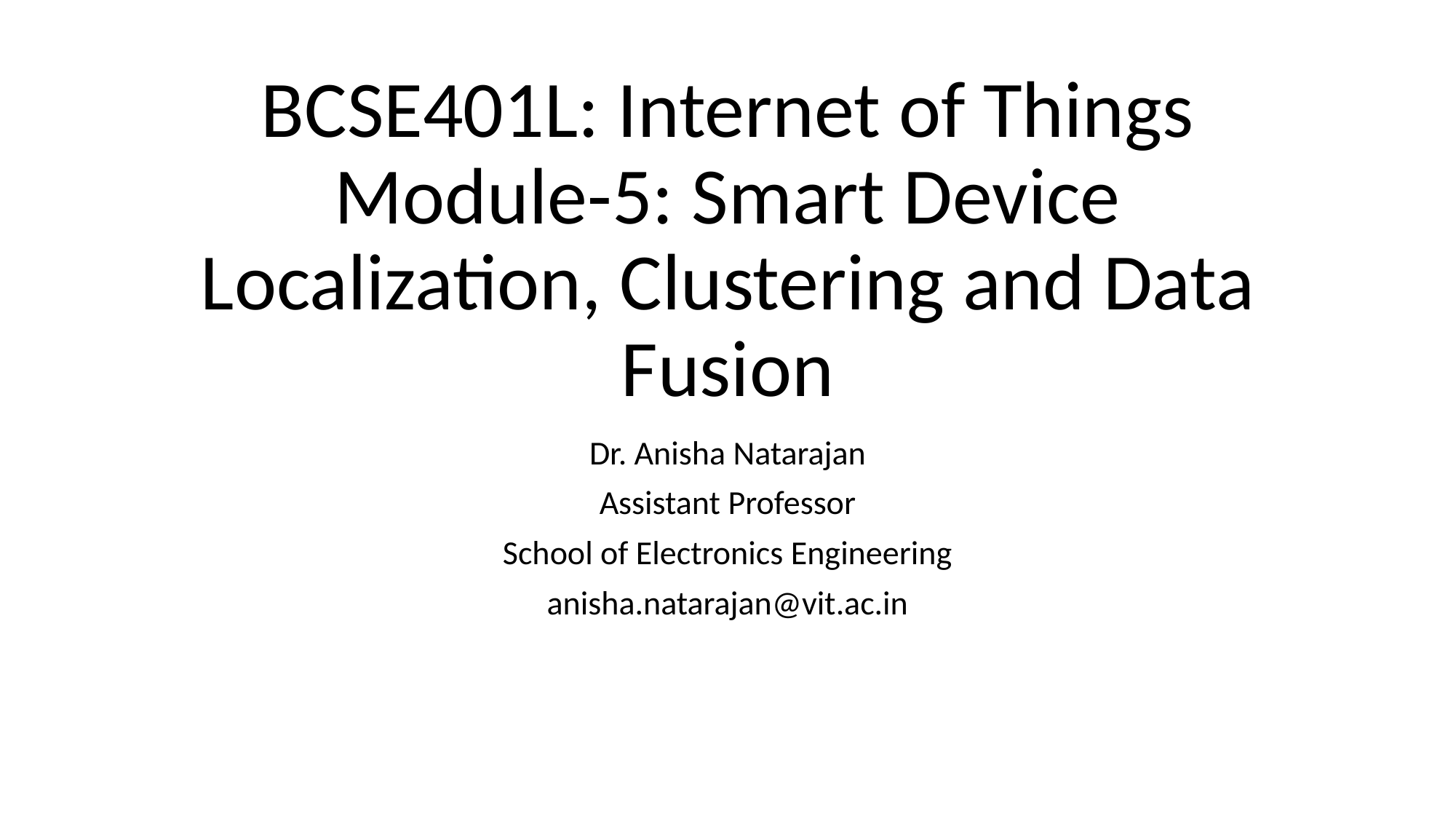

# BCSE401L: Internet of Things Module-5: Smart Device Localization, Clustering and Data Fusion
Dr. Anisha Natarajan
Assistant Professor
School of Electronics Engineering
anisha.natarajan@vit.ac.in